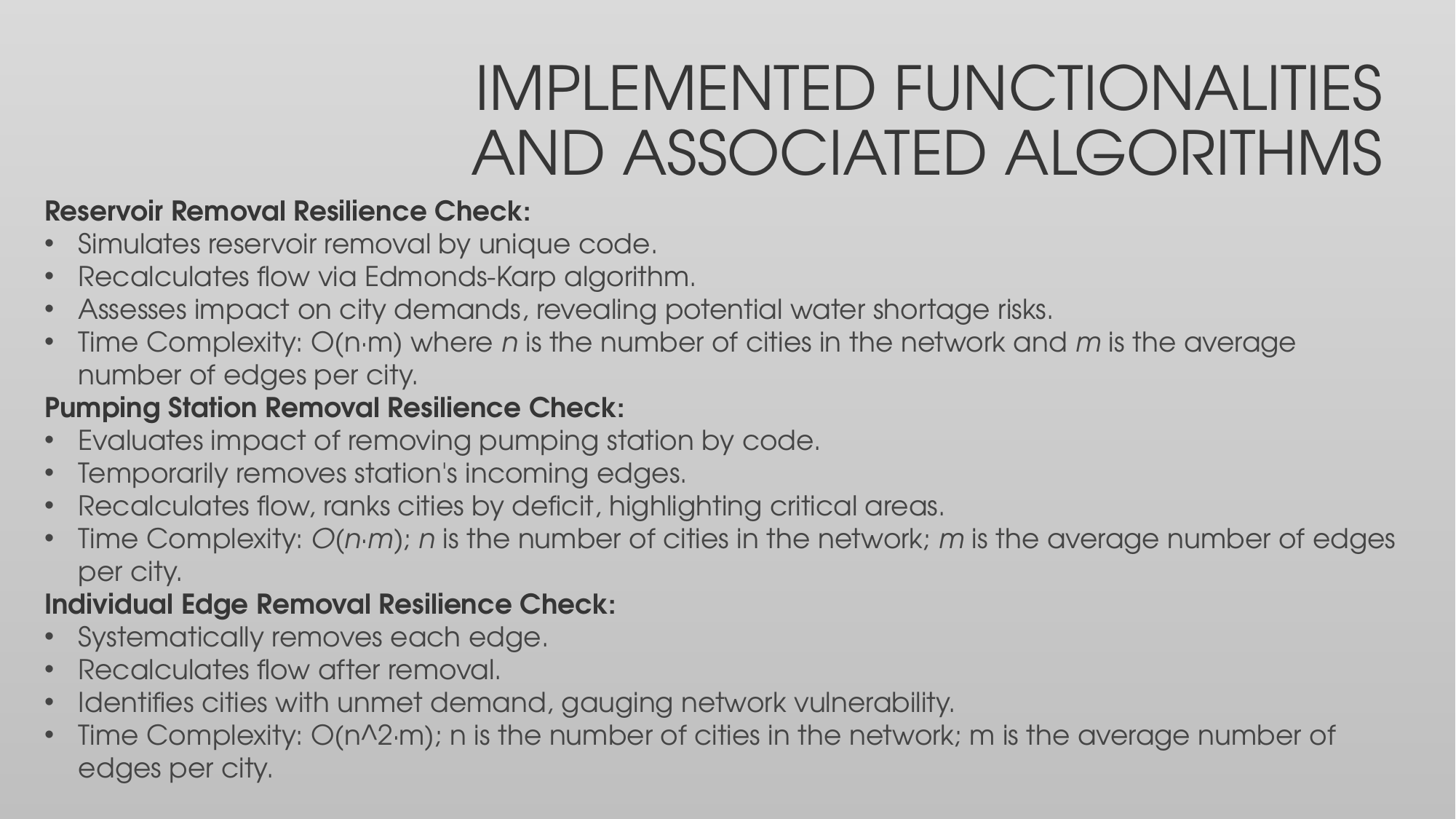

# implemented functionalities and associated algorithms
Reservoir Removal Resilience Check:
Simulates reservoir removal by unique code.
Recalculates flow via Edmonds-Karp algorithm.
Assesses impact on city demands, revealing potential water shortage risks.
Time Complexity: O(n⋅m) where n is the number of cities in the network and m is the average number of edges per city.
Pumping Station Removal Resilience Check:
Evaluates impact of removing pumping station by code.
Temporarily removes station's incoming edges.
Recalculates flow, ranks cities by deficit, highlighting critical areas.
Time Complexity: O(n⋅m); n is the number of cities in the network; m is the average number of edges per city.
Individual Edge Removal Resilience Check:
Systematically removes each edge.
Recalculates flow after removal.
Identifies cities with unmet demand, gauging network vulnerability.
Time Complexity: O(n^2⋅m); n is the number of cities in the network; m is the average number of edges per city.